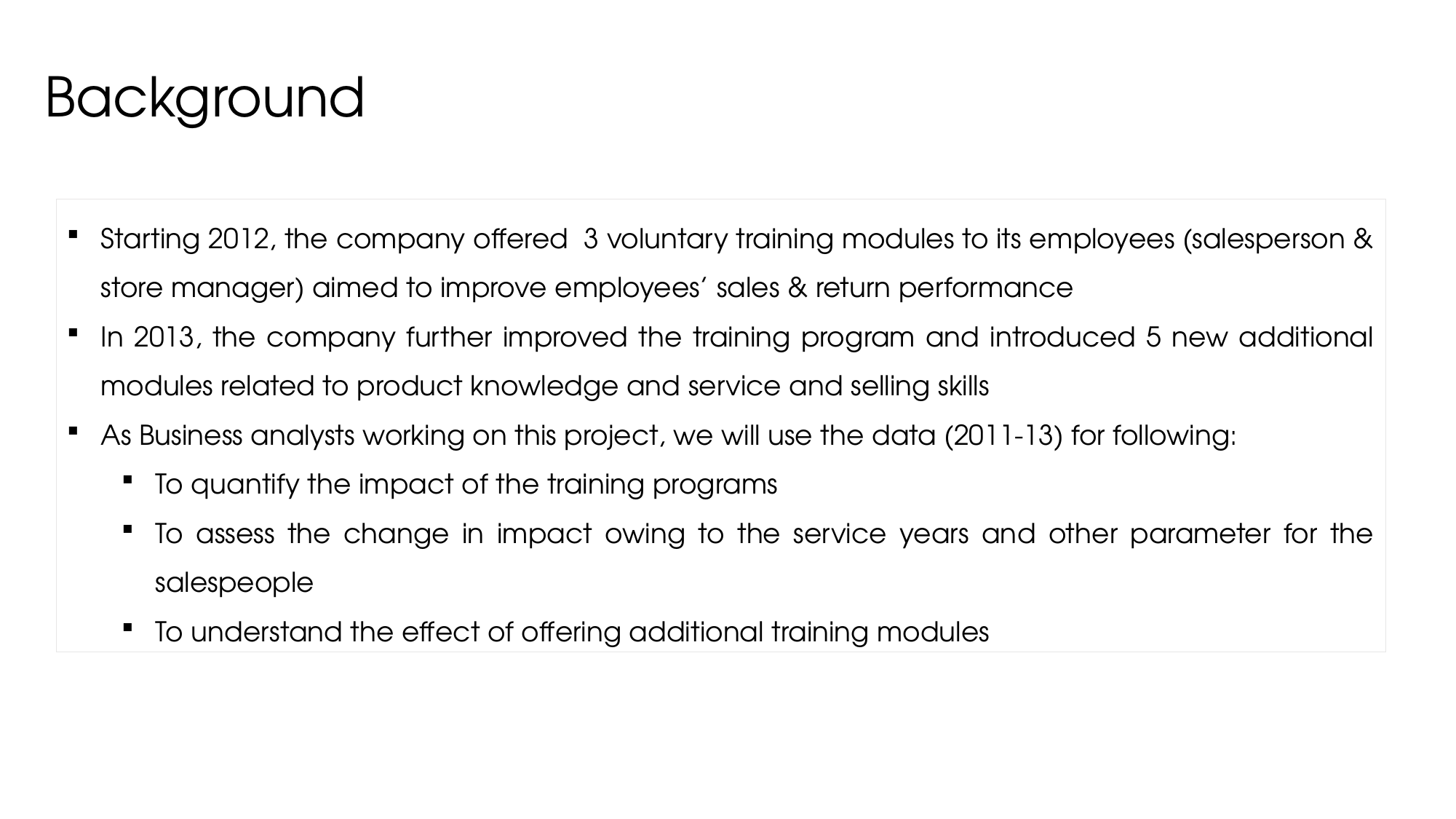

# Background
Starting 2012, the company offered  3 voluntary training modules to its employees (salesperson & store manager) aimed to improve employees’ sales & return performance
In 2013, the company further improved the training program and introduced 5 new additional modules related to product knowledge and service and selling skills
As Business analysts working on this project, we will use the data (2011-13) for following:
To quantify the impact of the training programs
To assess the change in impact owing to the service years and other parameter for the salespeople
To understand the effect of offering additional training modules